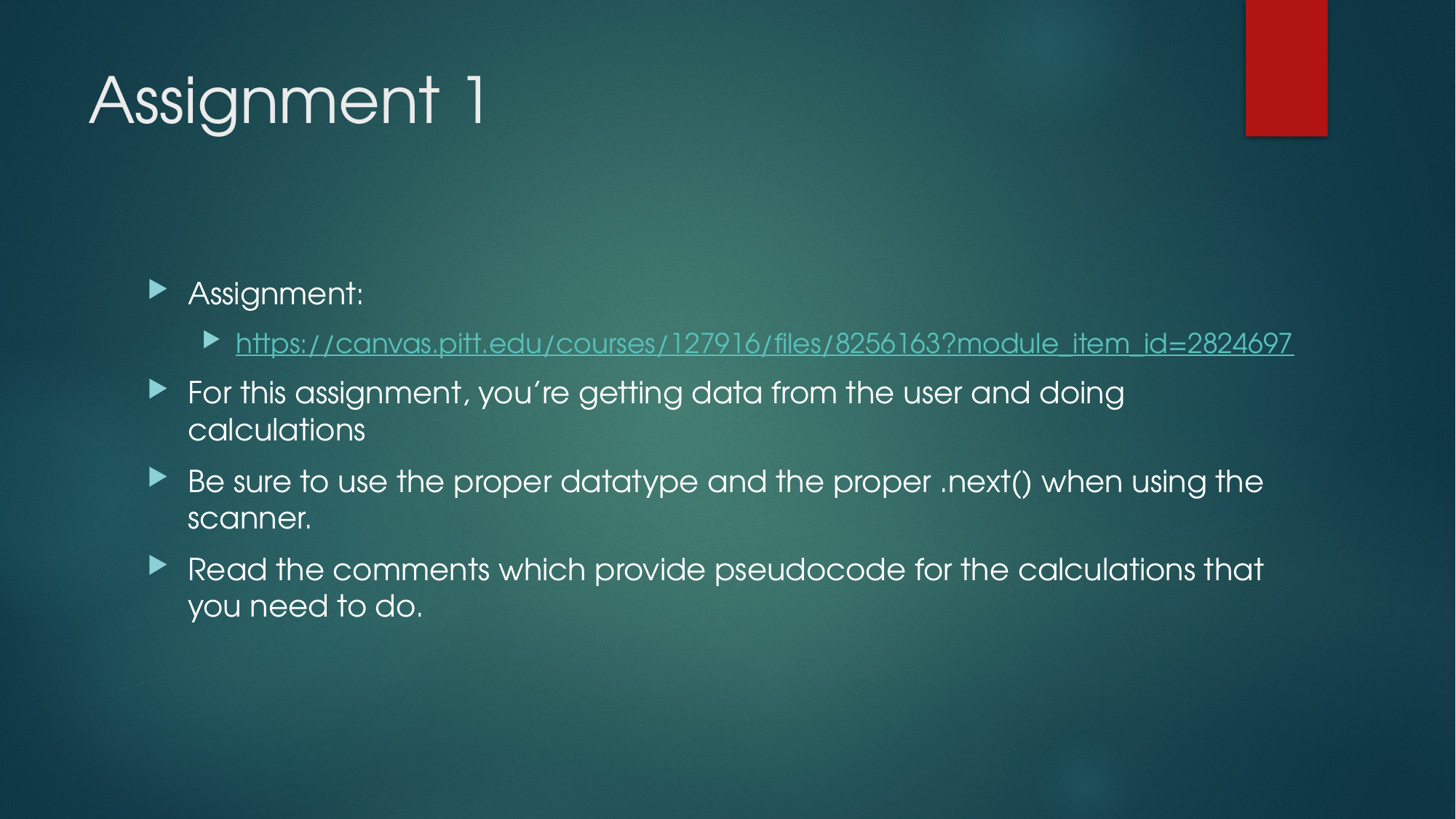

# Assignment 1
Assignment:
https://canvas.pitt.edu/courses/127916/files/8256163?module_item_id=2824697
For this assignment, you’re getting data from the user and doing calculations
Be sure to use the proper datatype and the proper .next() when using the scanner.
Read the comments which provide pseudocode for the calculations that you need to do.